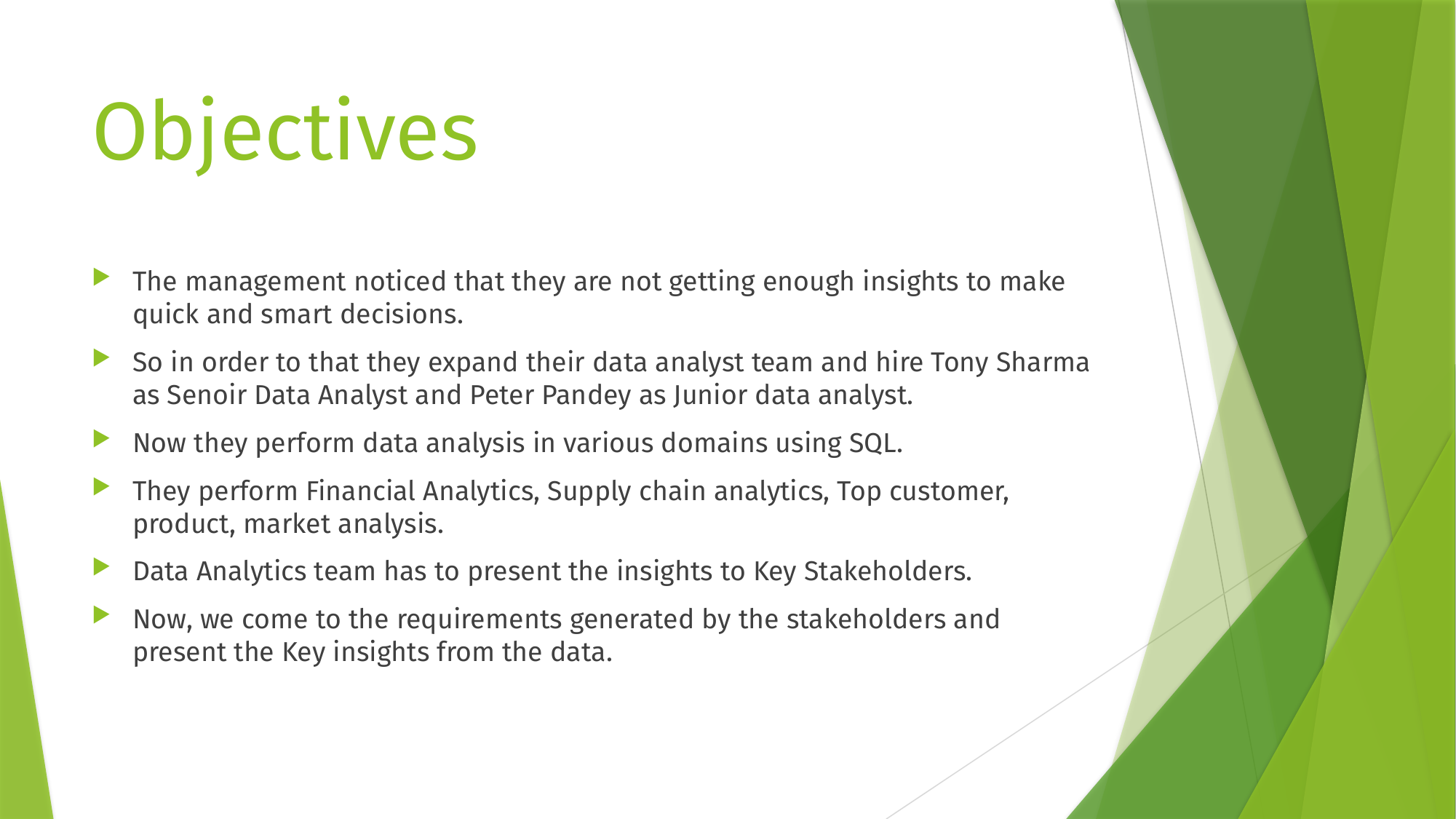

# Objectives
The management noticed that they are not getting enough insights to make quick and smart decisions.
So in order to that they expand their data analyst team and hire Tony Sharma as Senoir Data Analyst and Peter Pandey as Junior data analyst.
Now they perform data analysis in various domains using SQL.
They perform Financial Analytics, Supply chain analytics, Top customer, product, market analysis.
Data Analytics team has to present the insights to Key Stakeholders.
Now, we come to the requirements generated by the stakeholders and present the Key insights from the data.